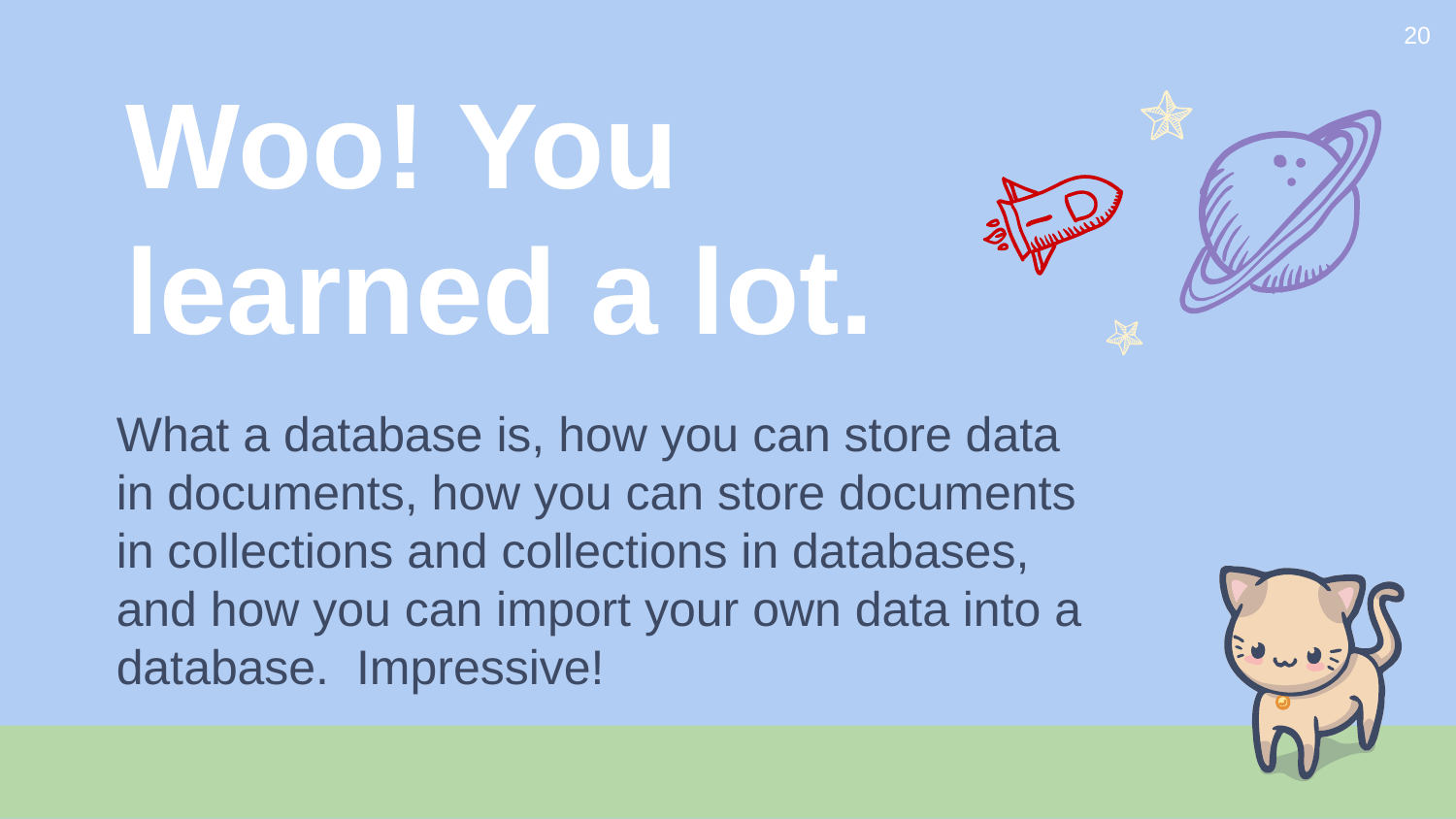

20

Woo! You learned a lot.

What a database is, how you can store data in documents, how you can store documents in collections and collections in databases, and how you can import your own data into a database.  Impressive!